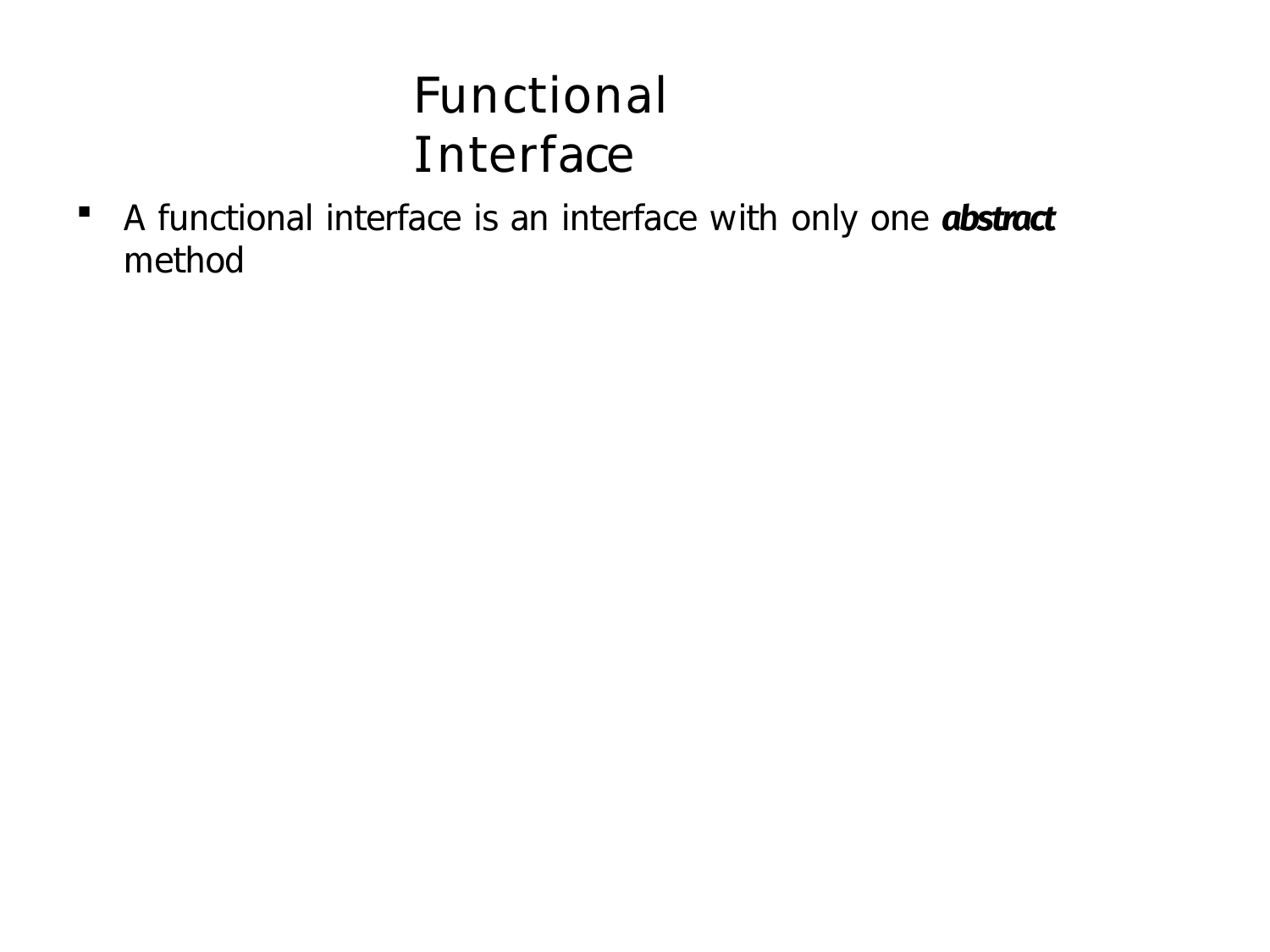

# Functional Interface
A functional interface is an interface with only one abstract method